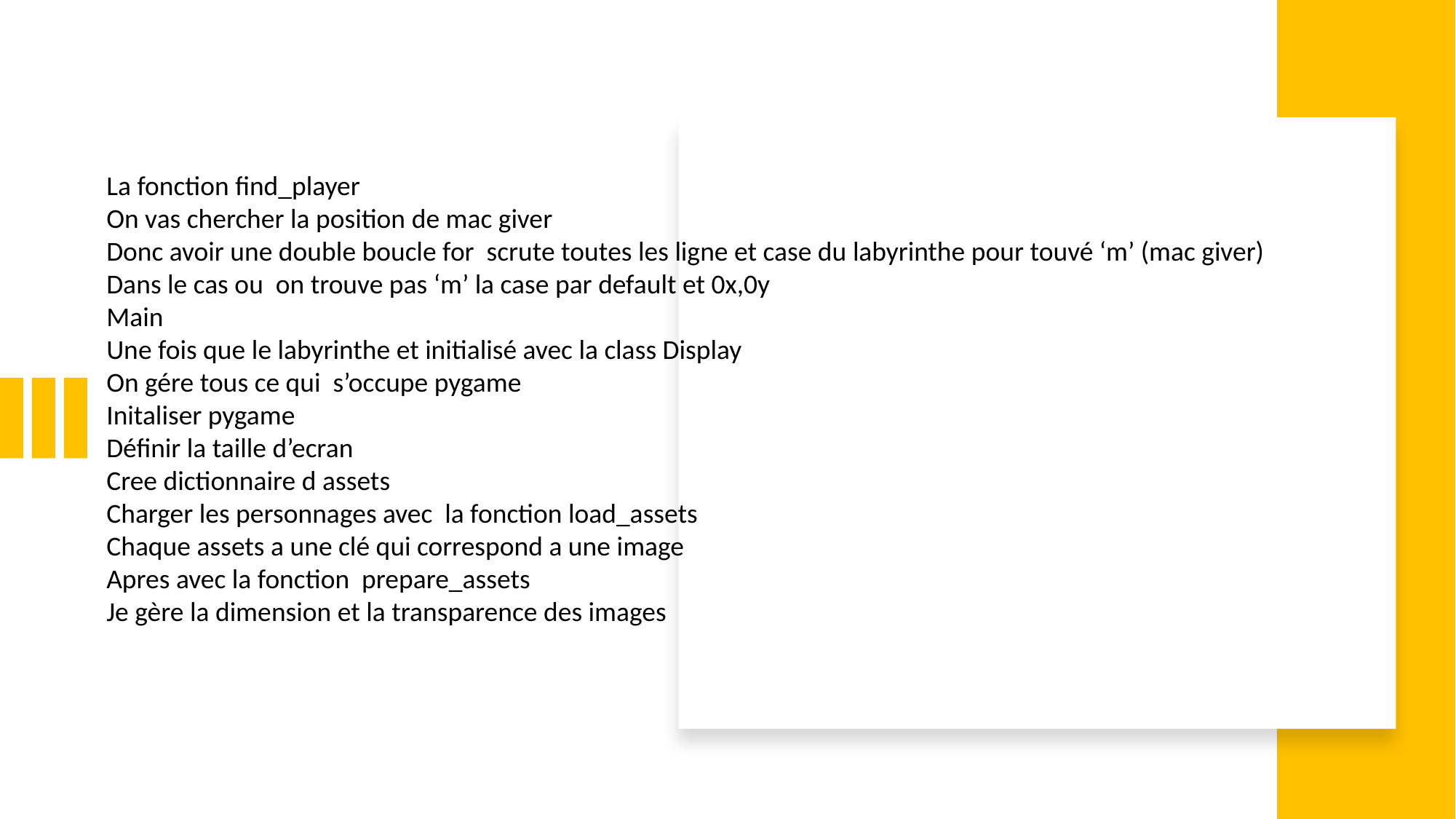

La fonction find_player
On vas chercher la position de mac giver
Donc avoir une double boucle for  scrute toutes les ligne et case du labyrinthe pour touvé ‘m’ (mac giver)
Dans le cas ou  on trouve pas ‘m’ la case par default et 0x,0y
Main
Une fois que le labyrinthe et initialisé avec la class Display
On gére tous ce qui  s’occupe pygame
Initaliser pygame
Définir la taille d’ecran
Cree dictionnaire d assets
Charger les personnages avec  la fonction load_assets
Chaque assets a une clé qui correspond a une image
Apres avec la fonction  prepare_assets
Je gère la dimension et la transparence des images